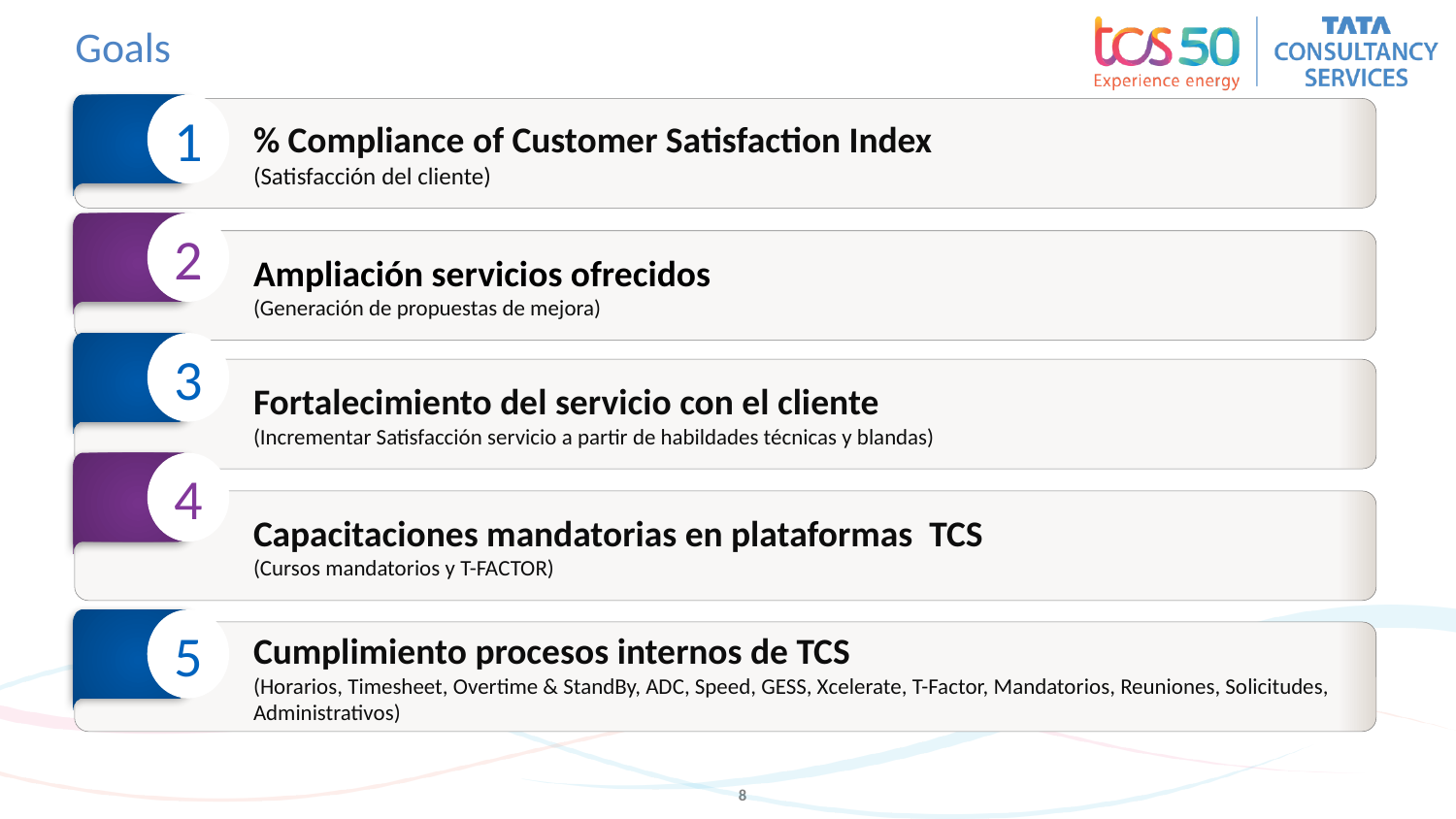

# Goals

1
% Compliance of Customer Satisfaction Index
(Satisfacción del cliente)

2
Ampliación servicios ofrecidos
(Generación de propuestas de mejora)

3
Fortalecimiento del servicio con el cliente
(Incrementar Satisfacción servicio a partir de habildades técnicas y blandas)

4
Capacitaciones mandatorias en plataformas  TCS
(Cursos mandatorios y T-FACTOR)

5
Cumplimiento procesos internos de TCS
(Horarios, Timesheet, Overtime & StandBy, ADC, Speed, GESS, Xcelerate, T-Factor, Mandatorios, Reuniones, Solicitudes, Administrativos)